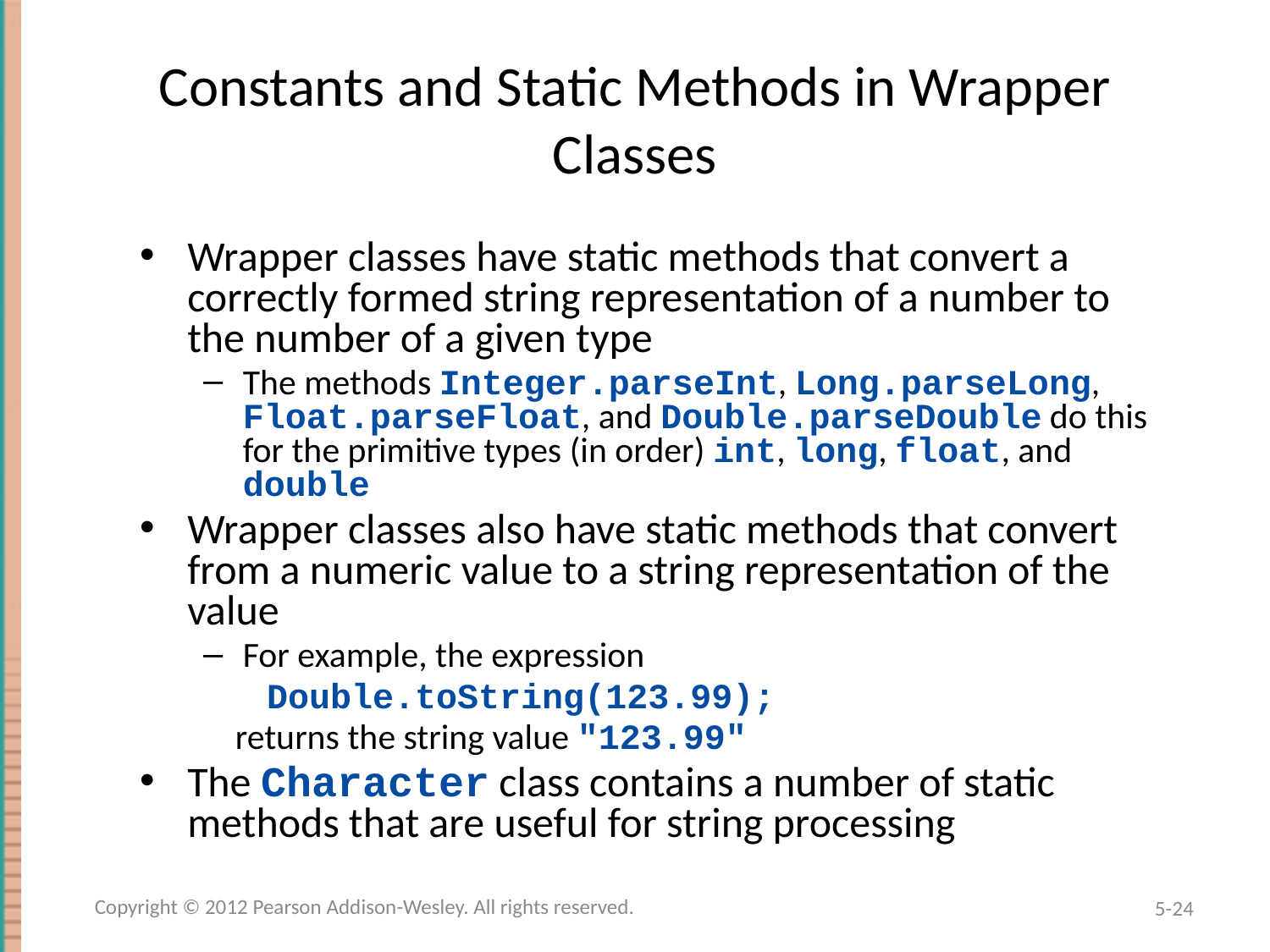

# Constants and Static Methods in Wrapper Classes
Wrapper classes have static methods that convert a correctly formed string representation of a number to the number of a given type
The methods Integer.parseInt, Long.parseLong, Float.parseFloat, and Double.parseDouble do this for the primitive types (in order) int, long, float, and double
Wrapper classes also have static methods that convert from a numeric value to a string representation of the value
For example, the expression
Double.toString(123.99);
    returns the string value "123.99"
The Character class contains a number of static methods that are useful for string processing
Copyright © 2012 Pearson Addison-Wesley. All rights reserved.
5-24